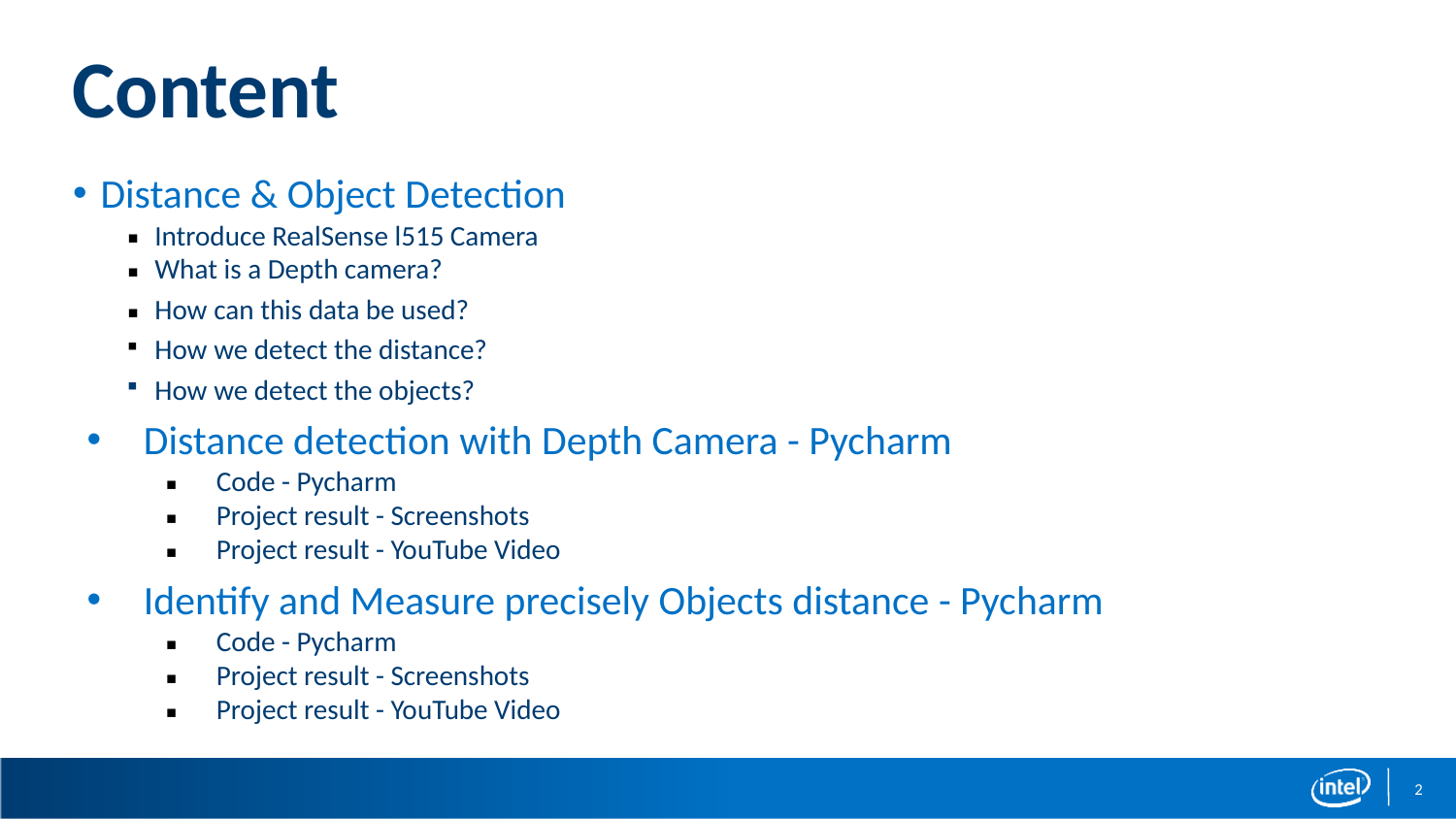

# Content
Distance & Object Detection
Introduce RealSense l515 Camera
What is a Depth camera?
How can this data be used?
How we detect the distance?
How we detect the objects?
Distance detection with Depth Camera - Pycharm
Code - Pycharm
Project result - Screenshots
Project result - YouTube Video
Identify and Measure precisely Objects distance - Pycharm
Code - Pycharm
Project result - Screenshots
Project result - YouTube Video
2